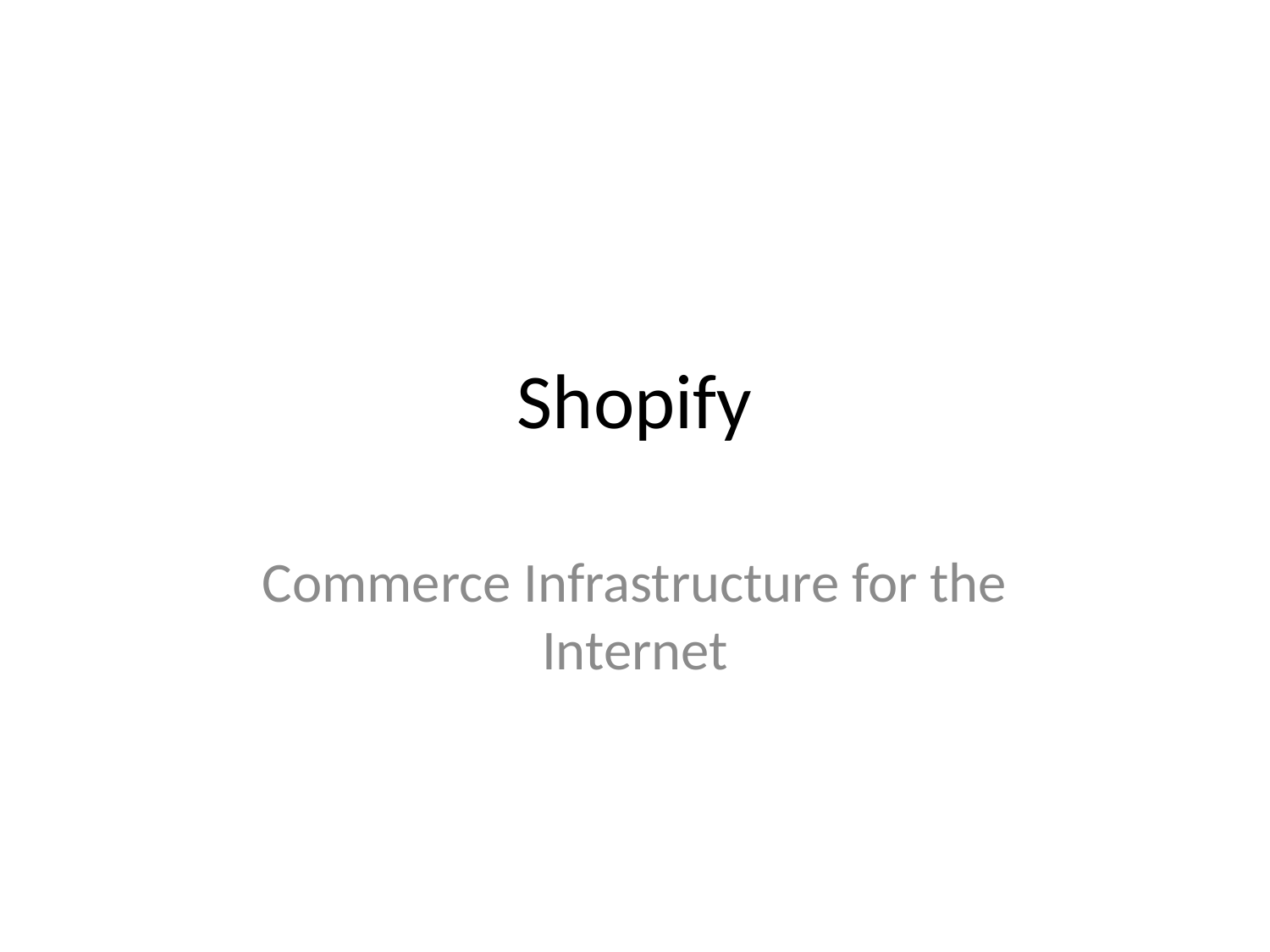

# Shopify
Commerce Infrastructure for the Internet